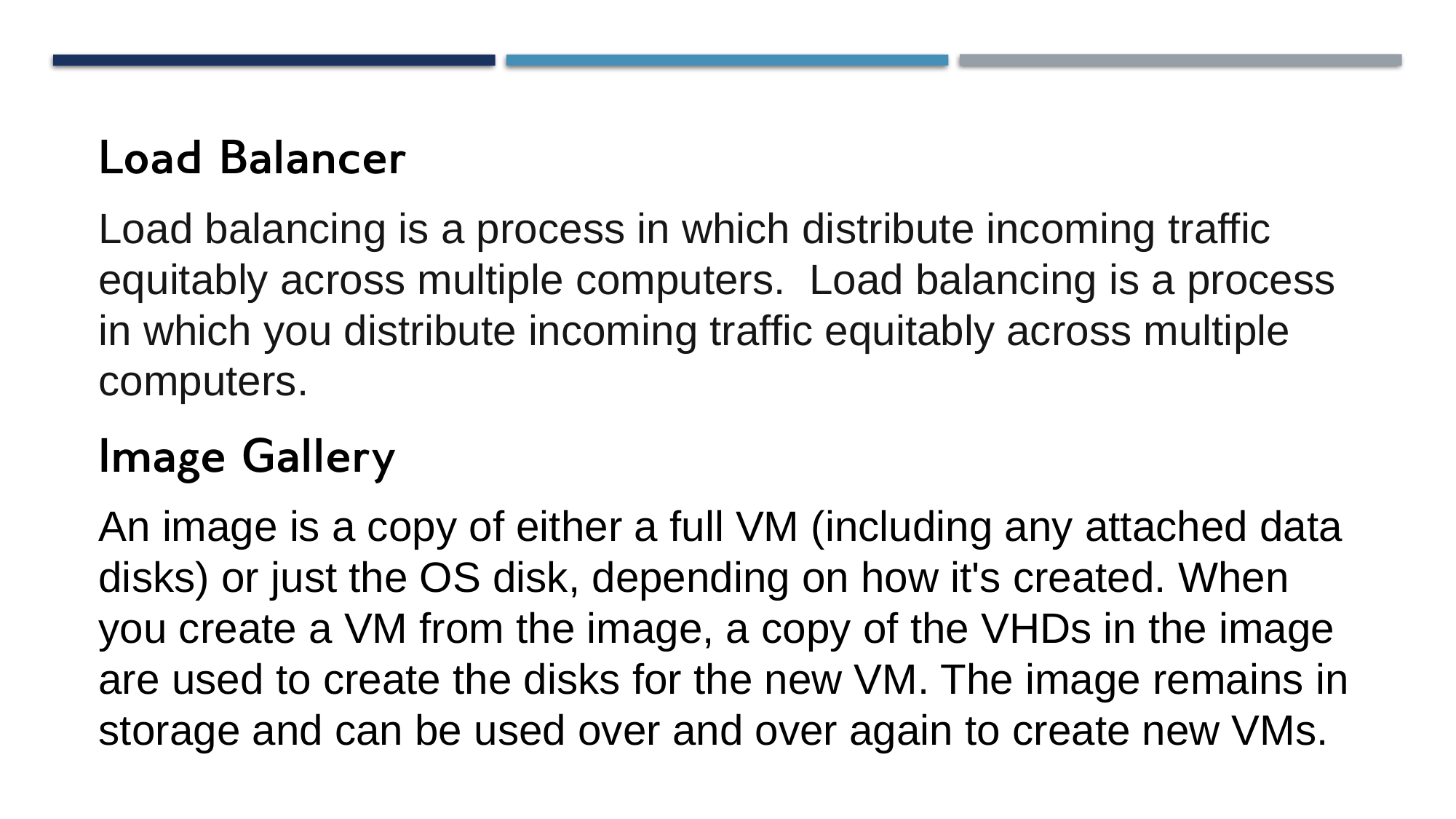

Load Balancer
Load balancing is a process in which distribute incoming traffic equitably across multiple computers.  Load balancing is a process in which you distribute incoming traffic equitably across multiple computers.
Image Gallery
An image is a copy of either a full VM (including any attached data disks) or just the OS disk, depending on how it's created. When you create a VM from the image, a copy of the VHDs in the image are used to create the disks for the new VM. The image remains in storage and can be used over and over again to create new VMs.
AIM: